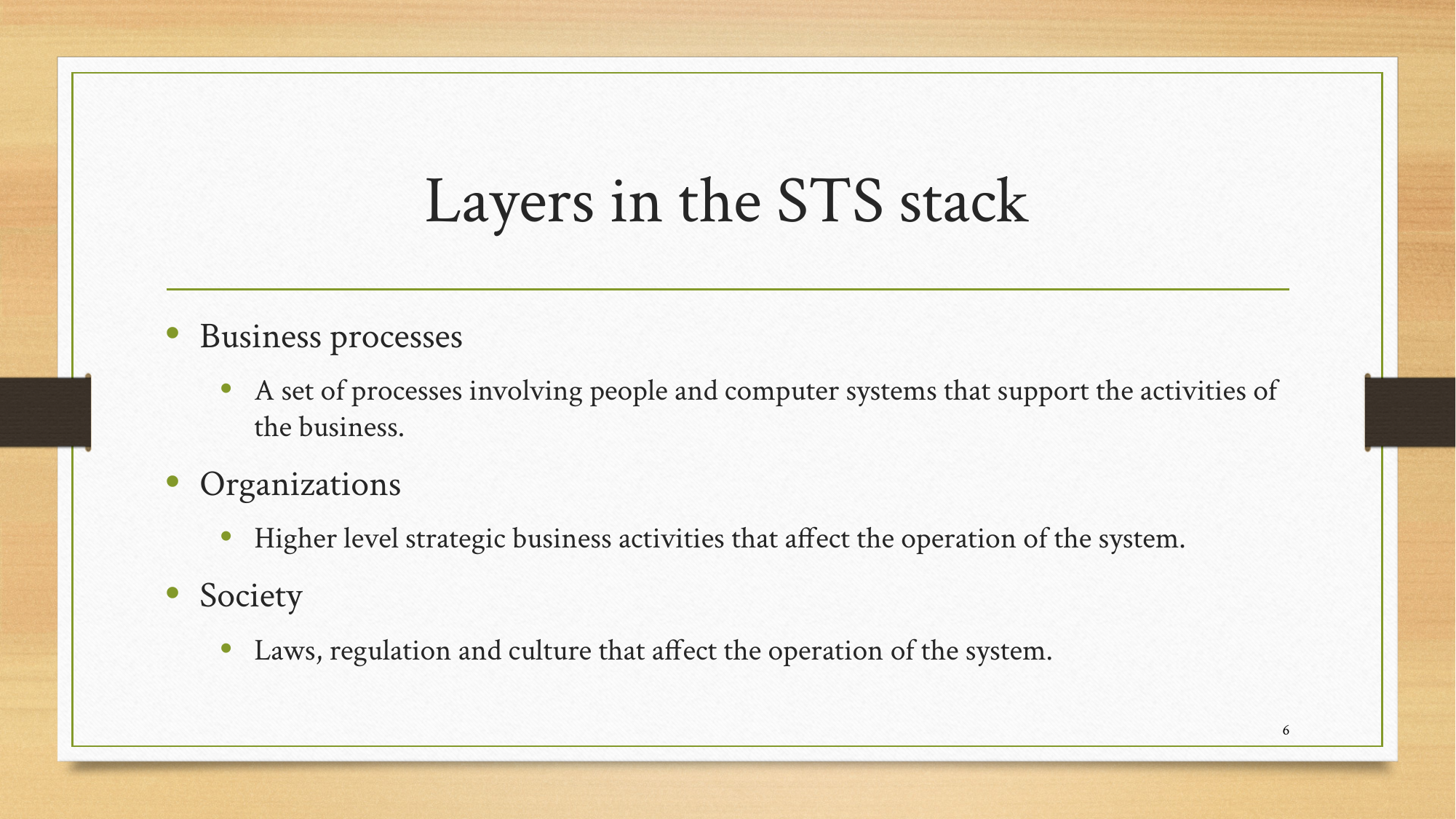

# Layers in the STS stack
Business processes
A set of processes involving people and computer systems that support the activities of the business.
Organizations
Higher level strategic business activities that affect the operation of the system.
Society
Laws, regulation and culture that affect the operation of the system.
6